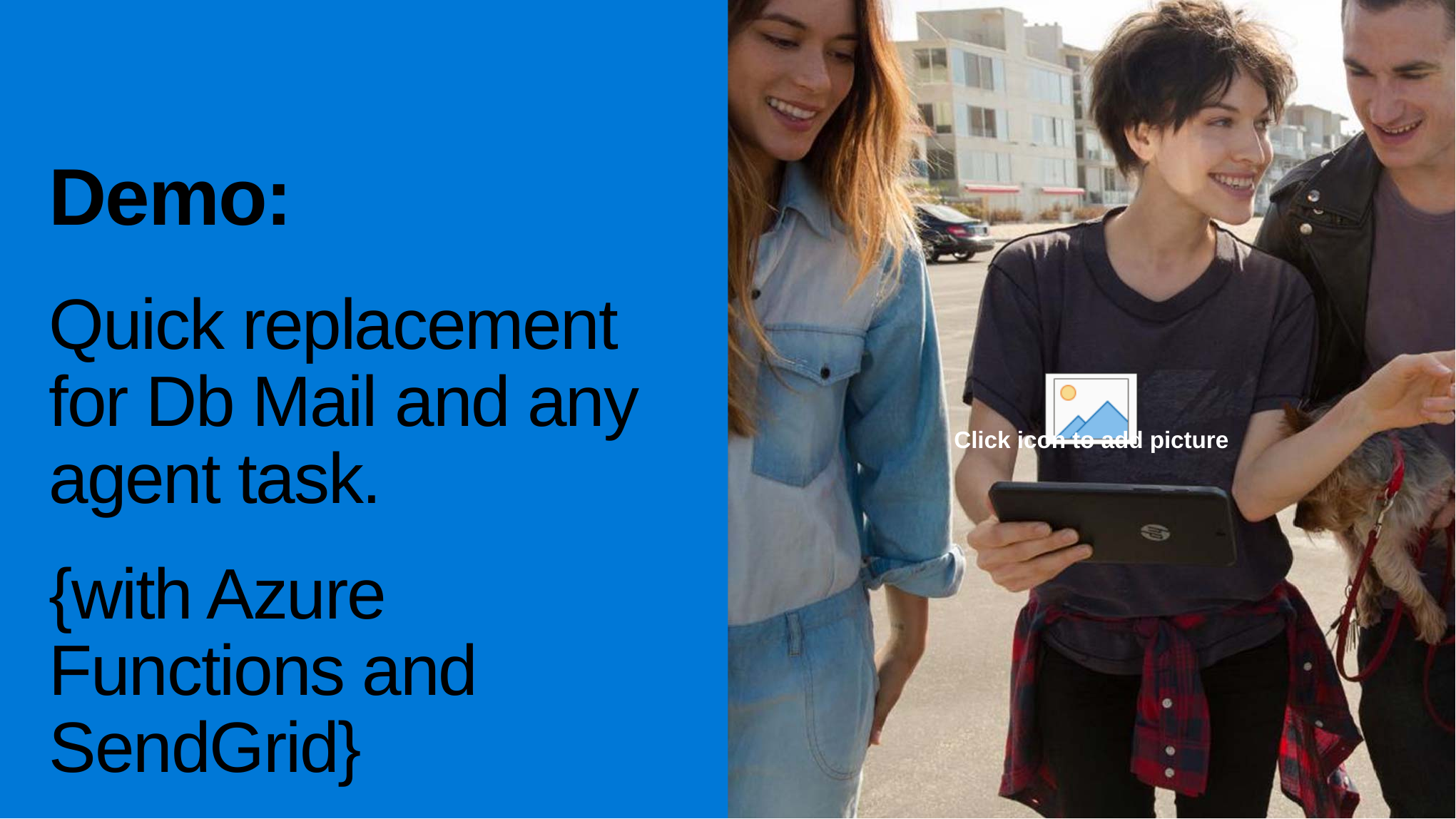

# Demo: Quick replacement for Db Mail and any agent task. {with Azure Functions and SendGrid}